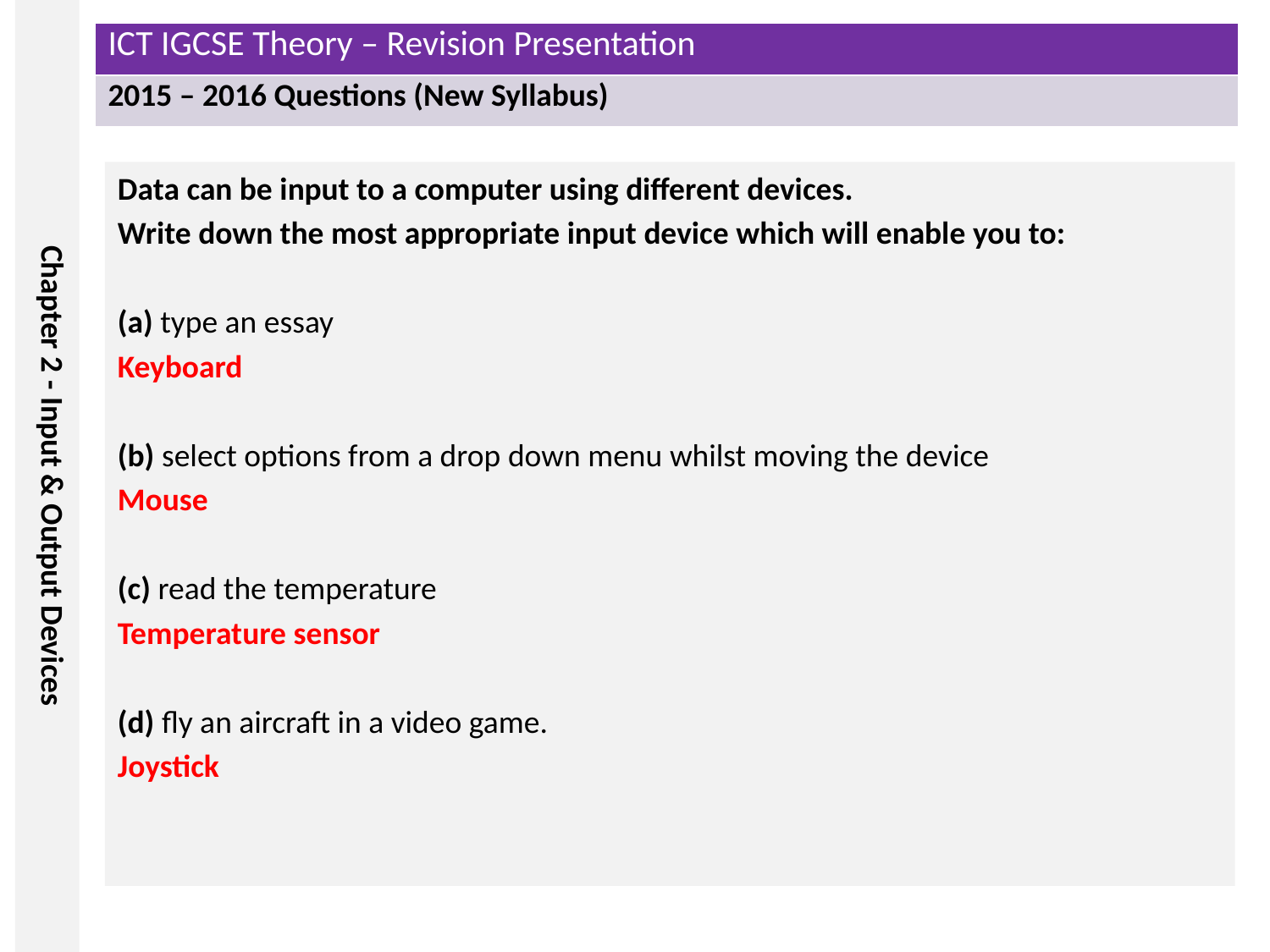

Data can be input to a computer using different devices.
Write down the most appropriate input device which will enable you to:

(a) type an essay
Keyboard

(b) select options from a drop down menu whilst moving the device
Mouse

(c) read the temperature
Temperature sensor

(d) fly an aircraft in a video game.
Joystick